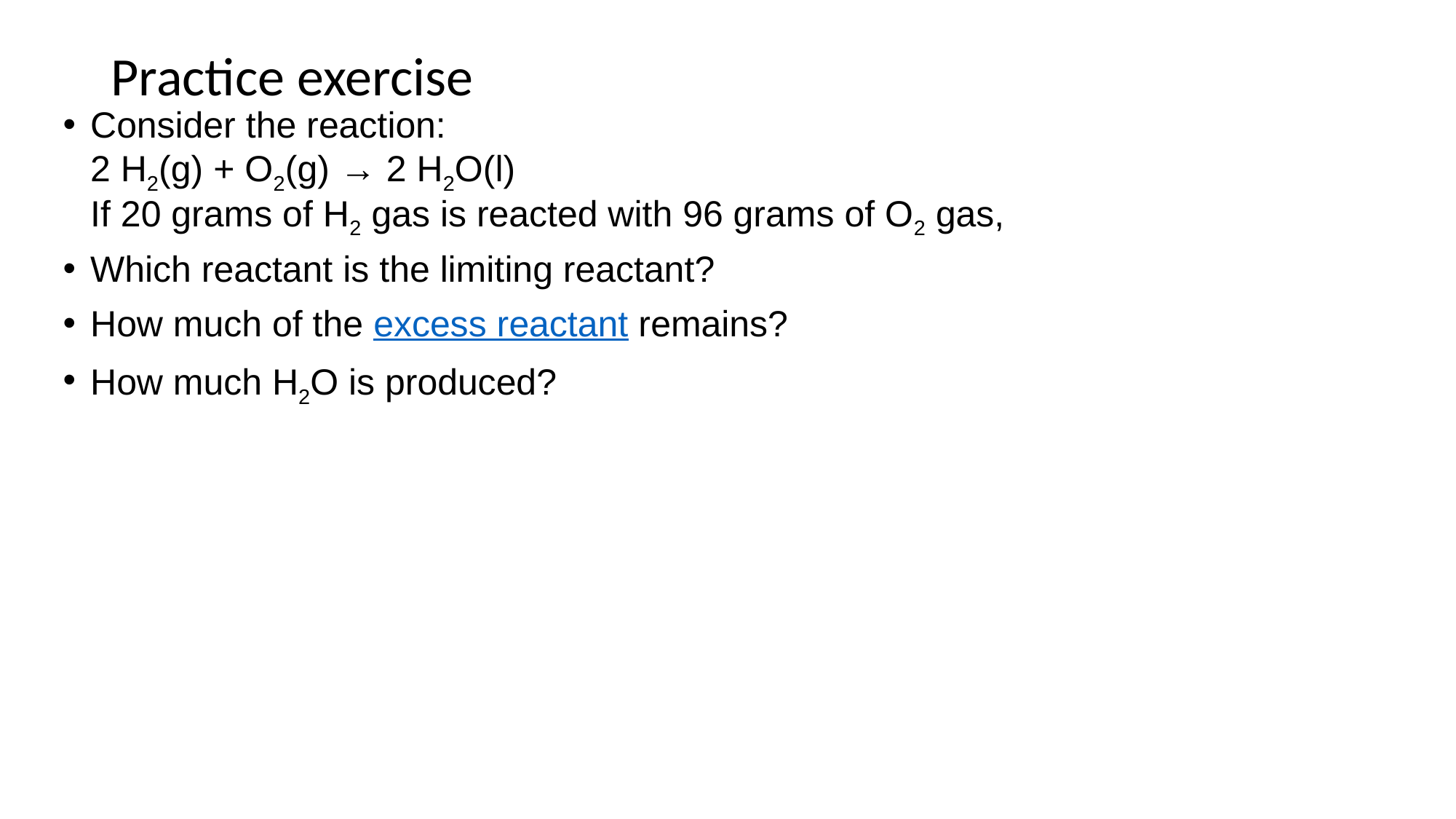

# Practice exercise
Consider the reaction:
2 H2(g) + O2(g) → 2 H2O(l)
If 20 grams of H2 gas is reacted with 96 grams of O2 gas,
Which reactant is the limiting reactant?
How much of the excess reactant remains?
How much H2O is produced?